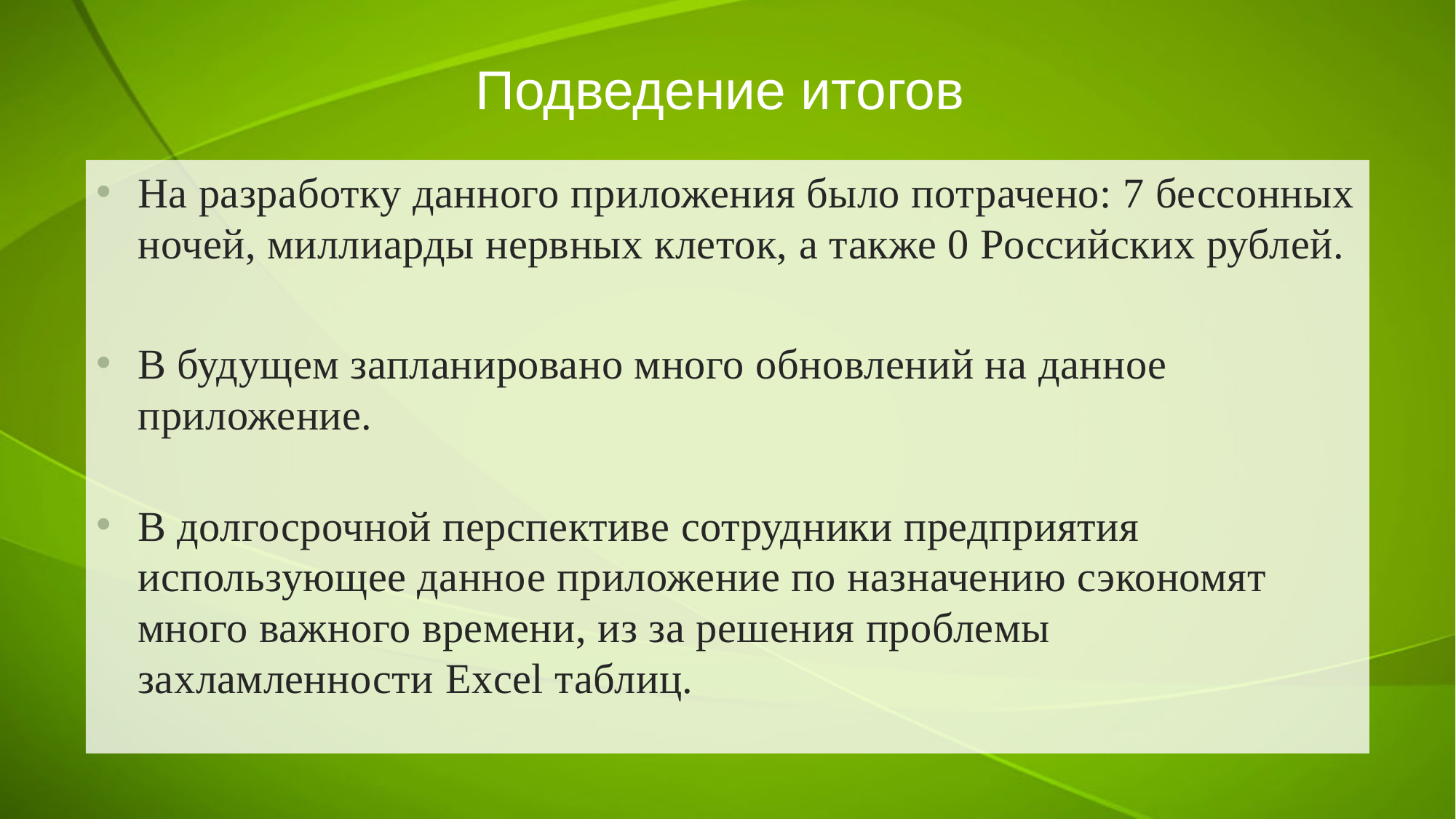

# Подведение итогов
На разработку данного приложения было потрачено: 7 бессонных ночей, миллиарды нервных клеток, а также 0 Российских рублей.

В будущем запланировано много обновлений на данное приложение.
В долгосрочной перспективе сотрудники предприятия использующее данное приложение по назначению сэкономят много важного времени, из за решения проблемы захламленности Excel таблиц.